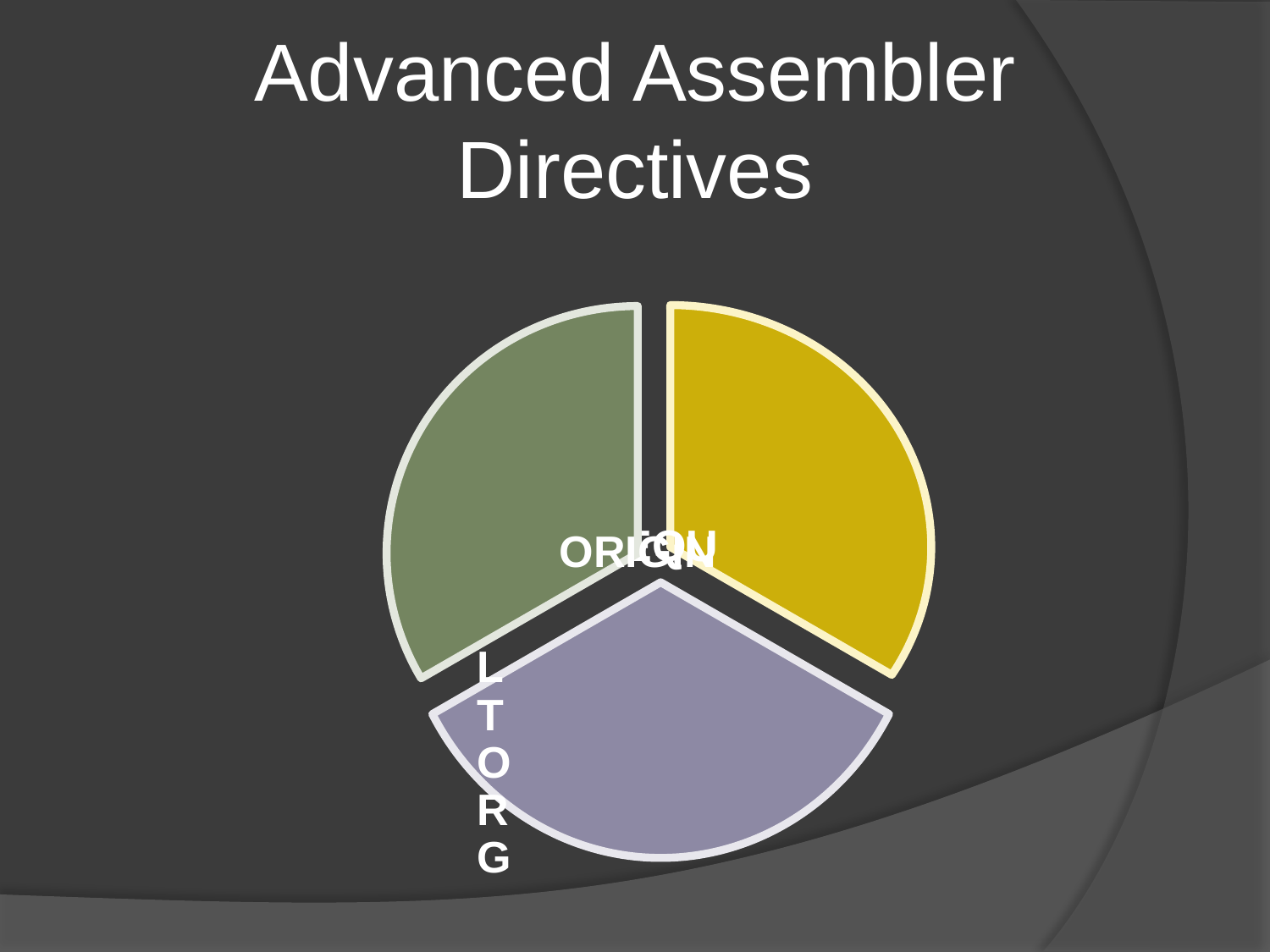

# Advanced Assembler Directives
EQU
LTORG
ORIGIN